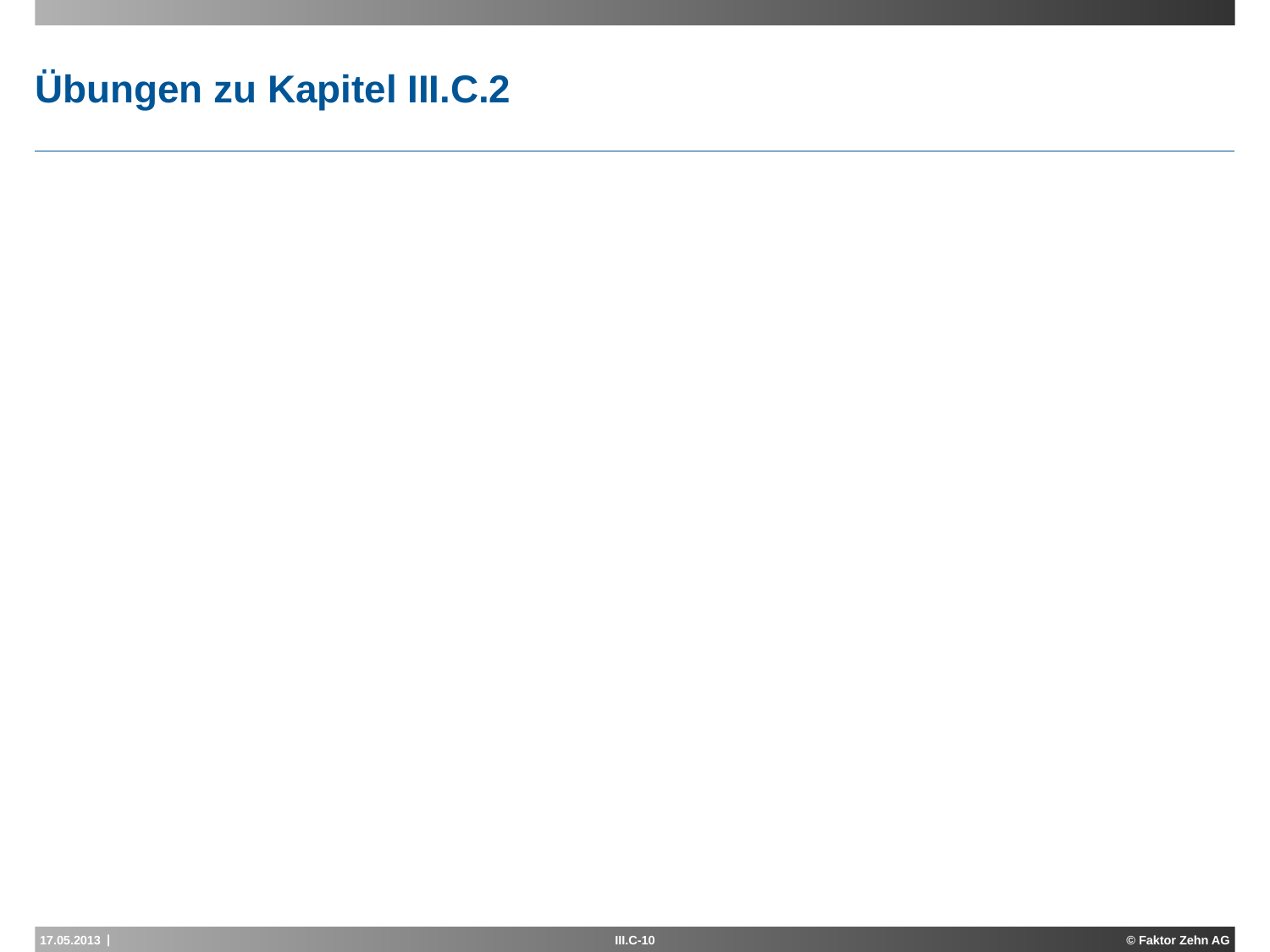

# Übungen zu Kapitel III.C.2
17.05.2013
III.C-10